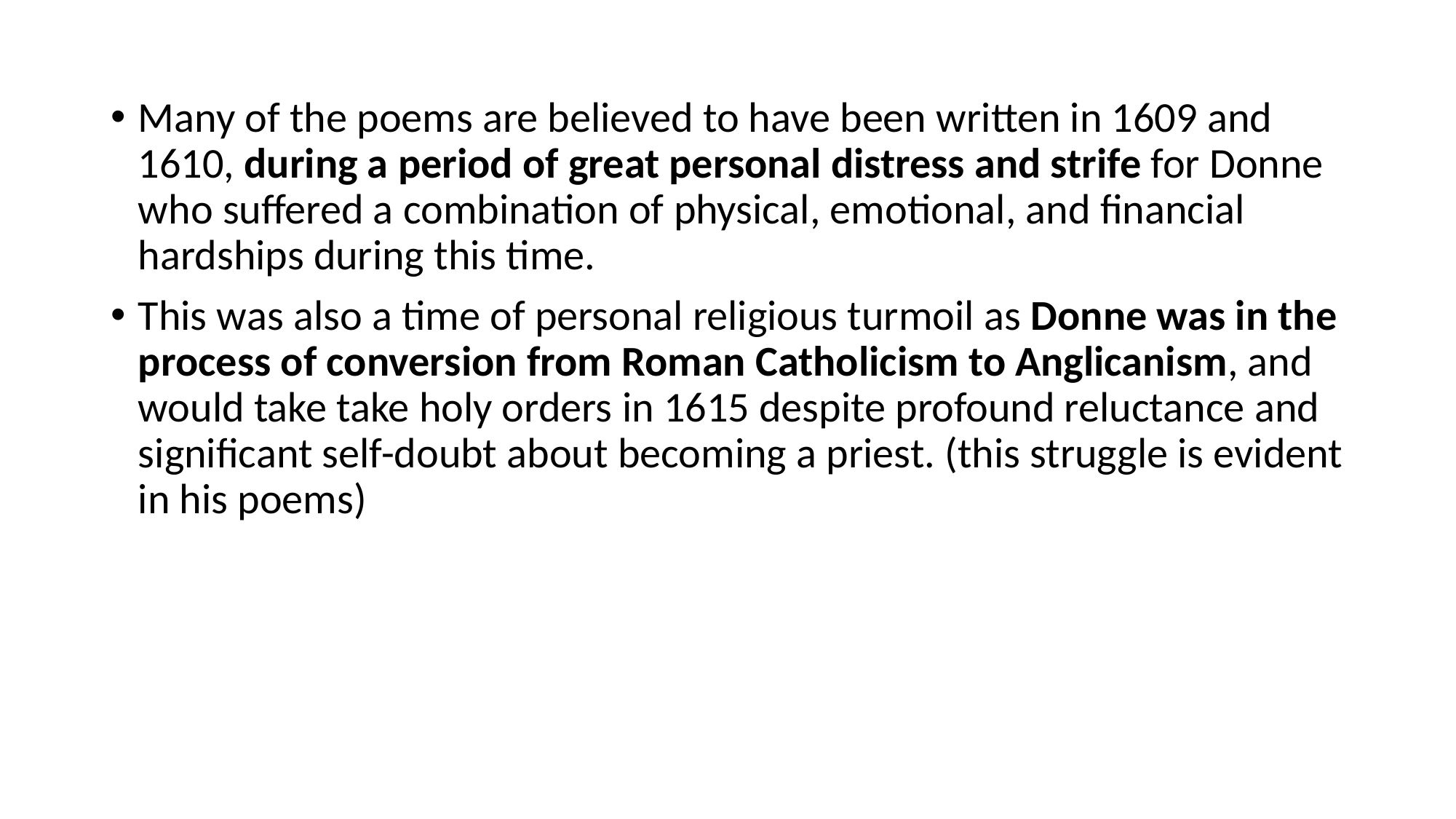

Many of the poems are believed to have been written in 1609 and 1610, during a period of great personal distress and strife for Donne who suffered a combination of physical, emotional, and financial hardships during this time.
This was also a time of personal religious turmoil as Donne was in the process of conversion from Roman Catholicism to Anglicanism, and would take take holy orders in 1615 despite profound reluctance and significant self-doubt about becoming a priest. (this struggle is evident in his poems)